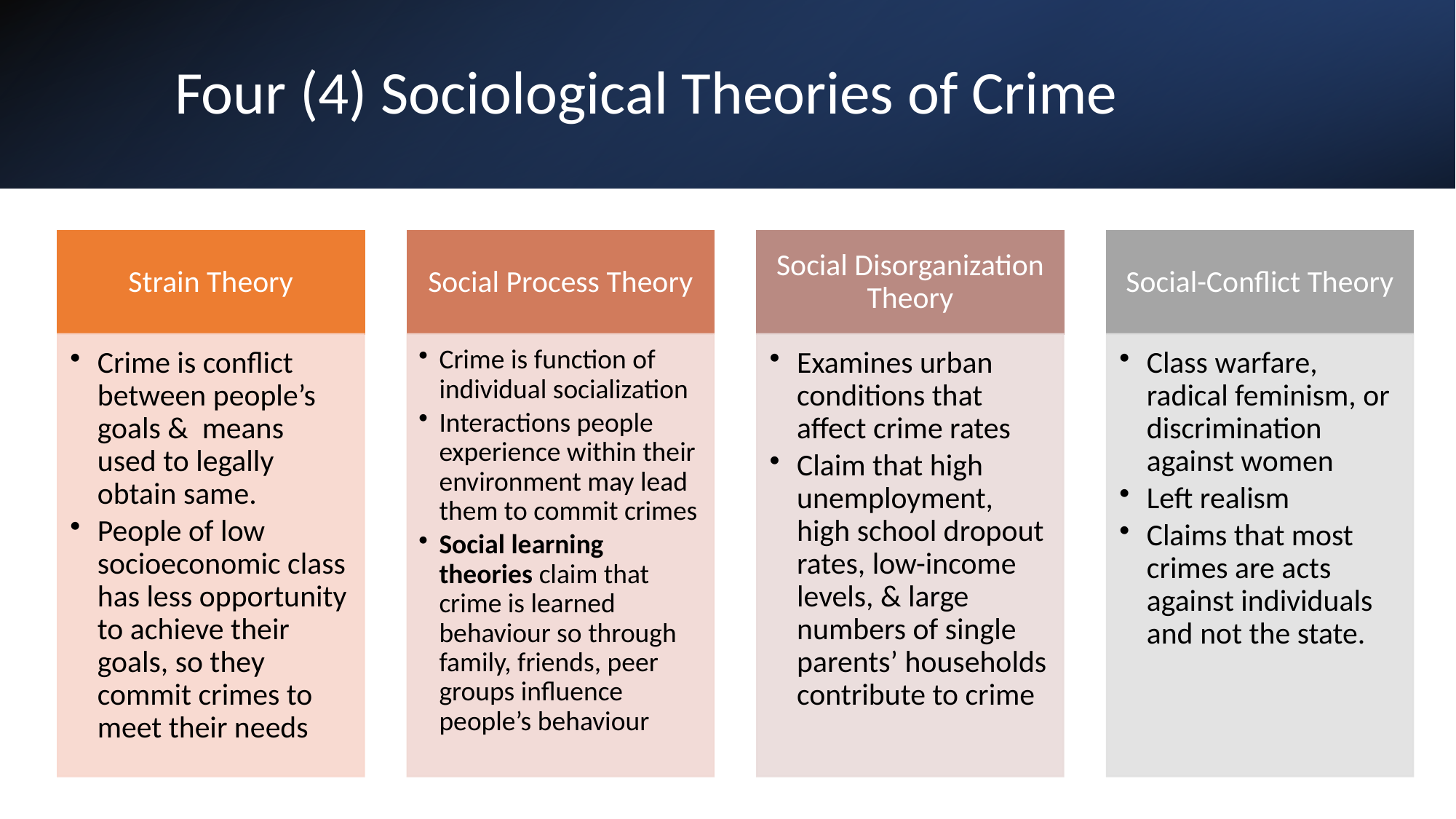

# Four (4) Sociological Theories of Crime
Strain Theory
Crime is conflict between people’s goals &  means used to legally obtain same.
People of low socioeconomic class has less opportunity to achieve their goals, so they commit crimes to meet their needs
Social Process Theory
Crime is function of individual socialization
Interactions people experience within their environment may lead them to commit crimes
Social learning theories claim that crime is learned behaviour so through family, friends, peer groups influence people’s behaviour
Social Disorganization Theory
Examines urban conditions that affect crime rates
Claim that high unemployment, high school dropout rates, low-income levels, & large numbers of single parents’ households contribute to crime
Social-Conflict Theory
Class warfare, radical feminism, or discrimination against women
Left realism
Claims that most crimes are acts against individuals and not the state.